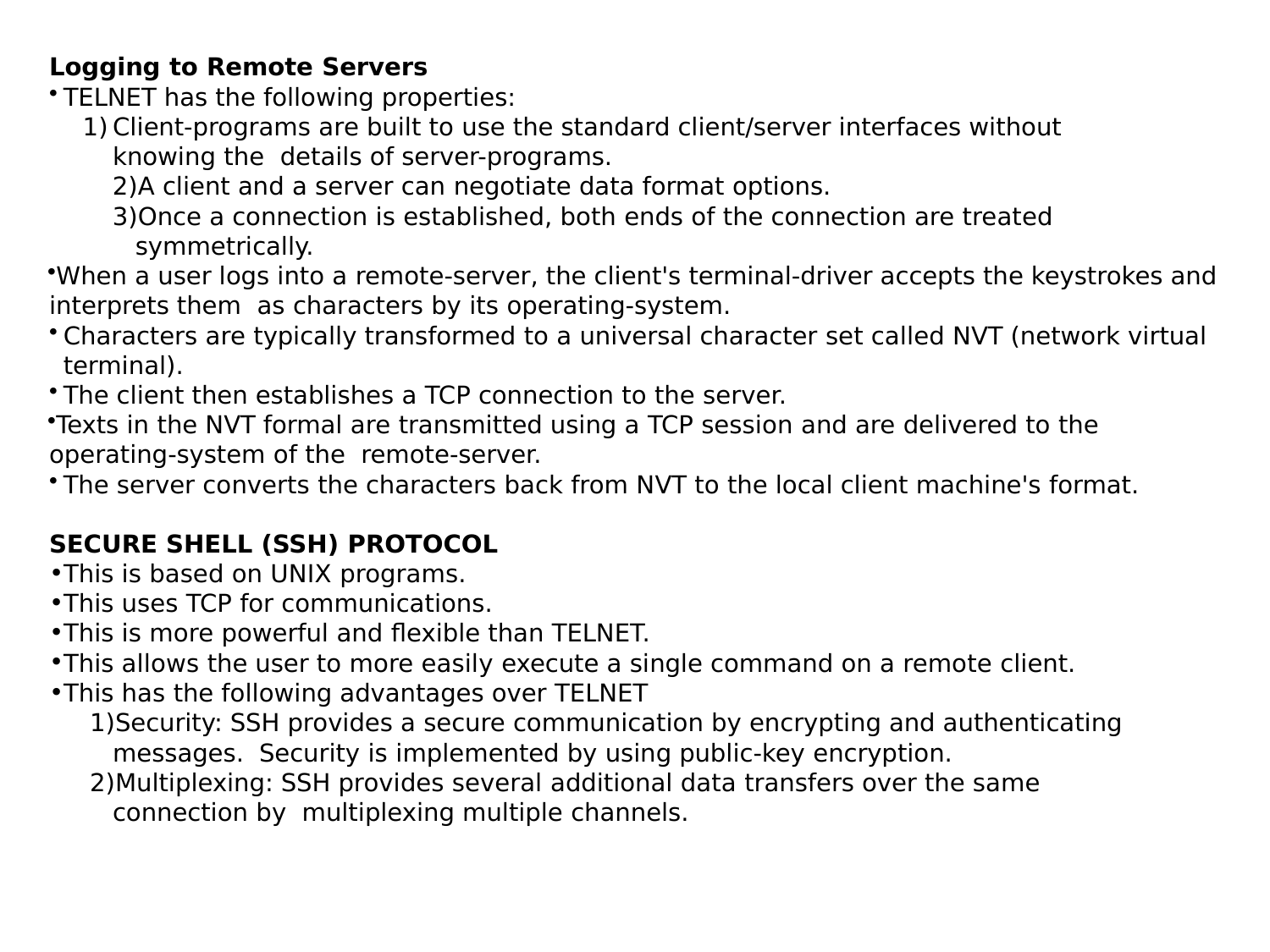

Logging to Remote Servers
TELNET has the following properties:
Client-programs are built to use the standard client/server interfaces without knowing the  details of server-programs.
A client and a server can negotiate data format options.
Once a connection is established, both ends of the connection are treated symmetrically.
When a user logs into a remote-server, the client's terminal-driver accepts the keystrokes and interprets them  as characters by its operating-system.
Characters are typically transformed to a universal character set called NVT (network virtual terminal).
The client then establishes a TCP connection to the server.
Texts in the NVT formal are transmitted using a TCP session and are delivered to the operating-system of the  remote-server.
The server converts the characters back from NVT to the local client machine's format.

SECURE SHELL (SSH) PROTOCOL
This is based on UNIX programs.
This uses TCP for communications.
This is more powerful and flexible than TELNET.
This allows the user to more easily execute a single command on a remote client.
This has the following advantages over TELNET
Security: SSH provides a secure communication by encrypting and authenticating messages.  Security is implemented by using public-key encryption.
Multiplexing: SSH provides several additional data transfers over the same connection by  multiplexing multiple channels.